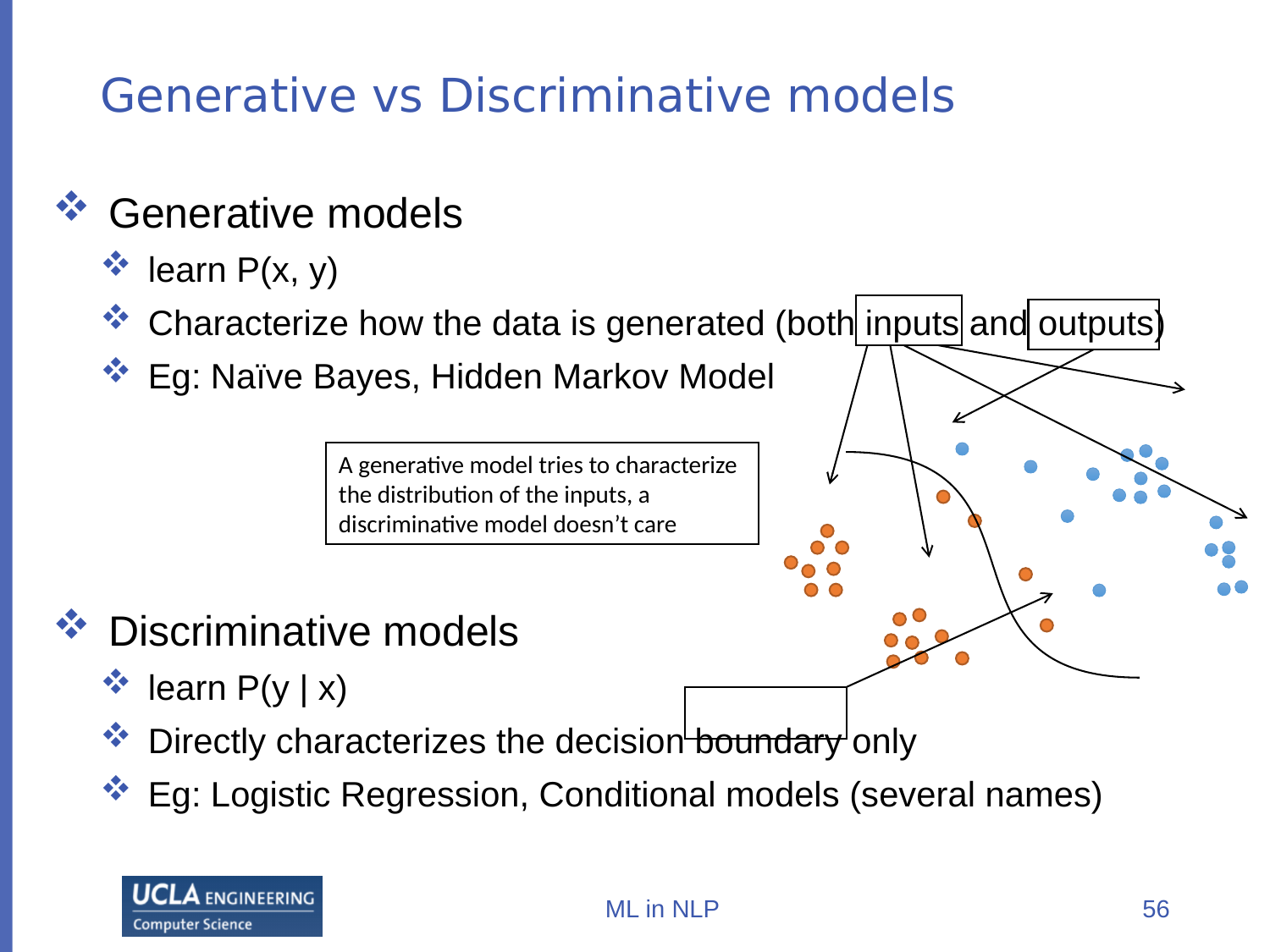

# Generative vs Discriminative models
Generative models
learn P(x, y)
Characterize how the data is generated (both inputs and outputs)
Eg: Naïve Bayes, Hidden Markov Model

Discriminative models
learn P(y | x)
Directly characterizes the decision boundary only
Eg: Logistic Regression, Conditional models (several names)

A generative model tries to characterize the distribution of the inputs, a discriminative model doesn’t care

ML in NLP
56